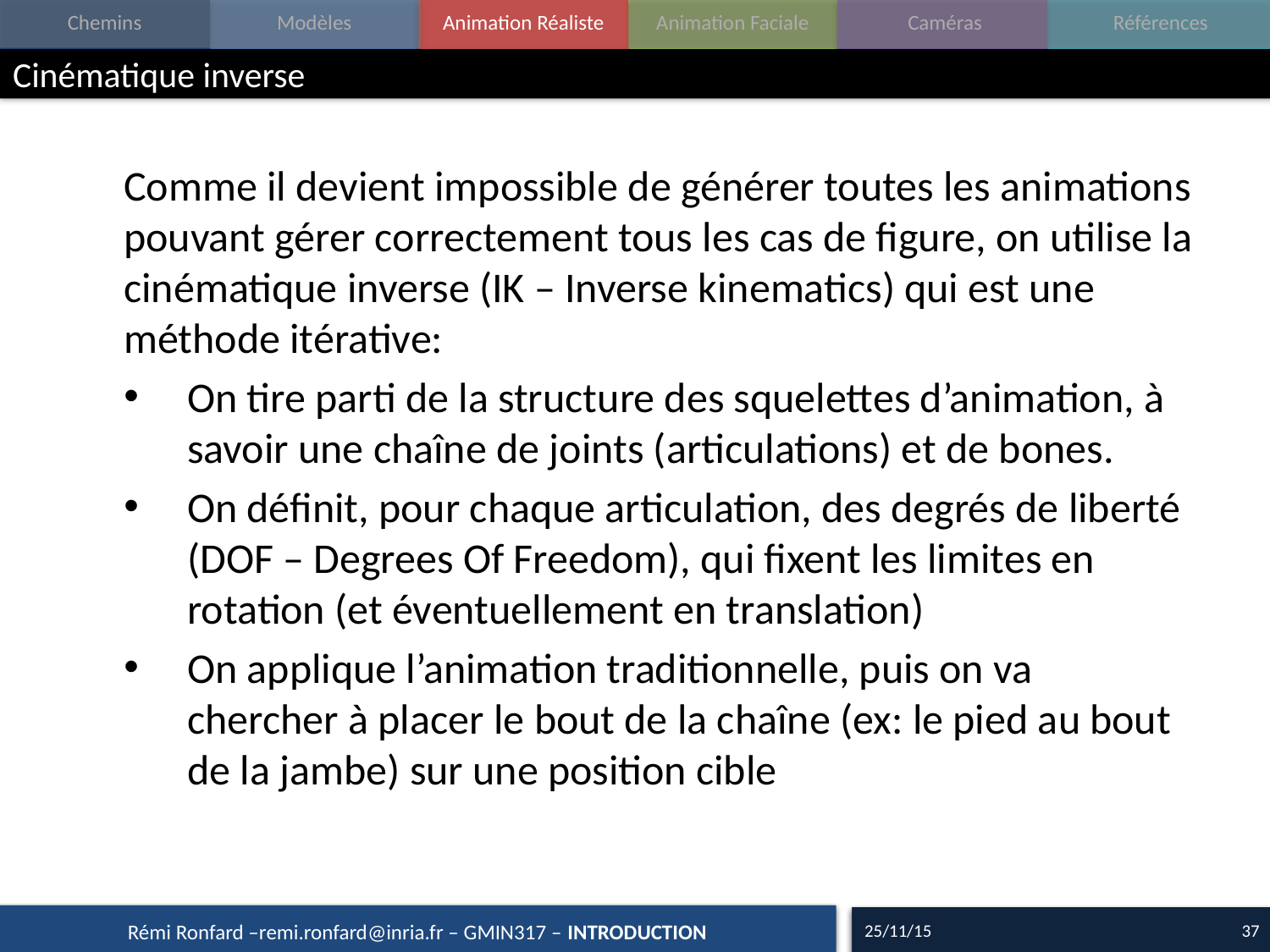

# Cinématique inverse
Comme il devient impossible de générer toutes les animations pouvant gérer correctement tous les cas de figure, on utilise la cinématique inverse (IK – Inverse kinematics) qui est une méthode itérative:
On tire parti de la structure des squelettes d’animation, à savoir une chaîne de joints (articulations) et de bones.
On définit, pour chaque articulation, des degrés de liberté (DOF – Degrees Of Freedom), qui fixent les limites en rotation (et éventuellement en translation)
On applique l’animation traditionnelle, puis on va chercher à placer le bout de la chaîne (ex: le pied au bout de la jambe) sur une position cible
25/11/15
37
Rémi Ronfard –remi.ronfard@inria.fr – GMIN317 – INTRODUCTION